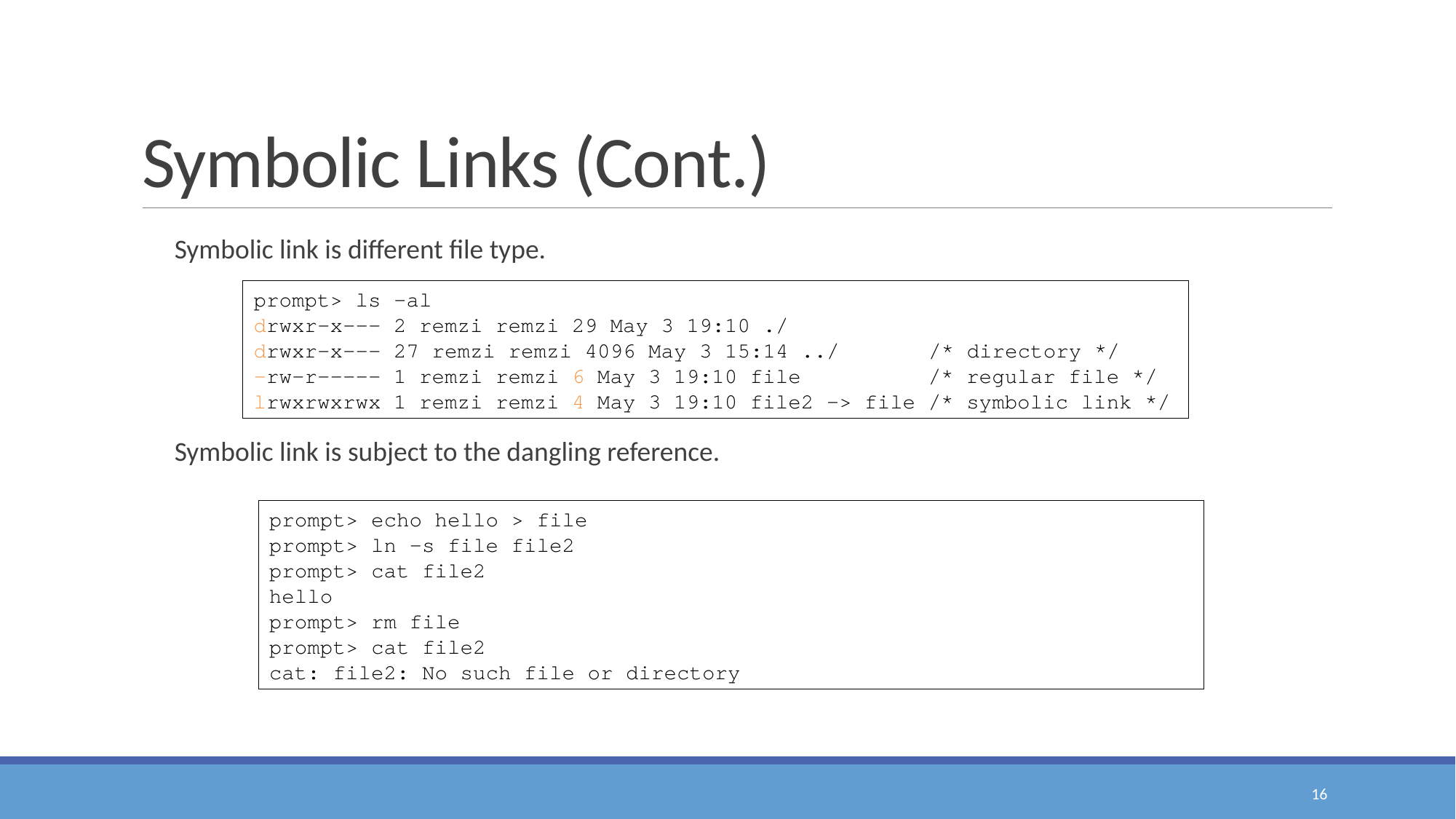

# Symbolic Links (Cont.)
Symbolic link is different file type.

Symbolic link is subject to the dangling reference.

prompt> ls -al
drwxr-x--- 2 remzi remzi 29 May 3 19:10 ./
drwxr-x--- 27 remzi remzi 4096 May 3 15:14 ../       /* directory */
-rw-r----- 1 remzi remzi 6 May 3 19:10 file          /* regular file */
lrwxrwxrwx 1 remzi remzi 4 May 3 19:10 file2 -> file /* symbolic link */
prompt> echo hello > file
prompt> ln -s file file2
prompt> cat file2
hello
prompt> rm file
prompt> cat file2
cat: file2: No such file or directory
16